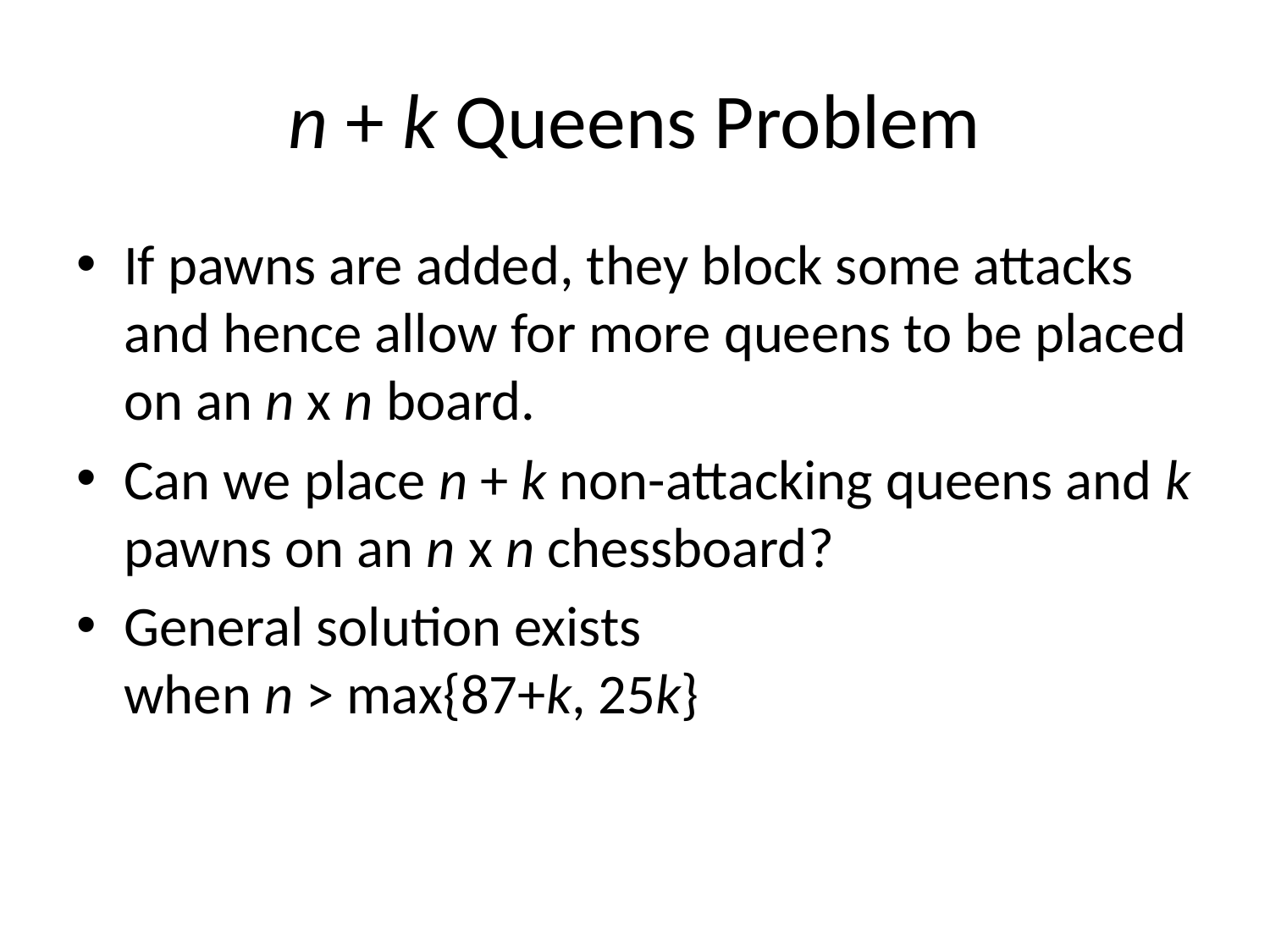

# n + k Queens Problem
If pawns are added, they block some attacks and hence allow for more queens to be placed on an n x n board.
Can we place n + k non-attacking queens and k pawns on an n x n chessboard?
General solution exists
when n > max{87+k, 25k}